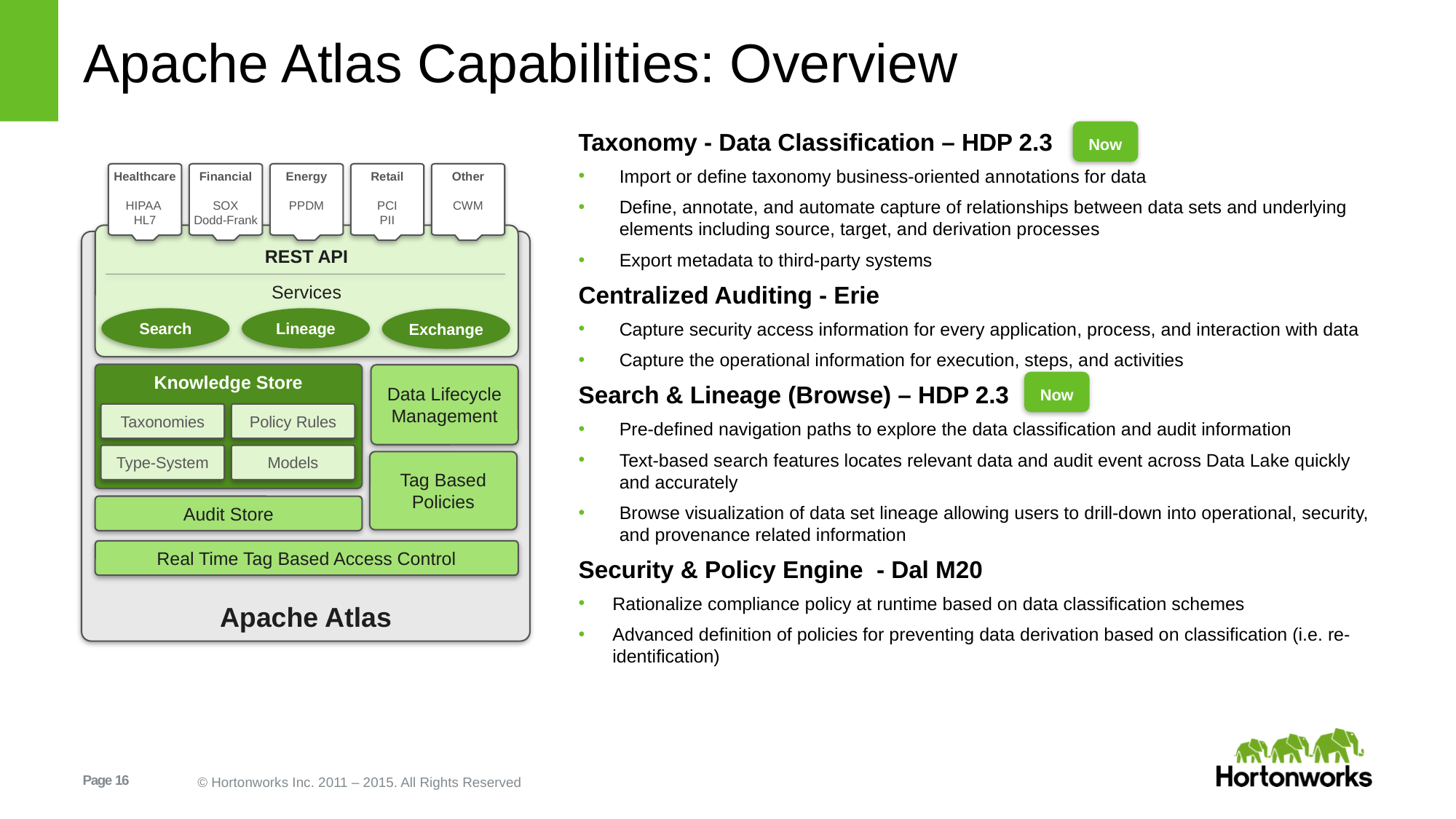

# Apache Atlas Capabilities: Overview
Taxonomy - Data Classification – HDP 2.3
Import or define taxonomy business-oriented annotations for data
Define, annotate, and automate capture of relationships between data sets and underlying elements including source, target, and derivation processes
Export metadata to third-party systems
Centralized Auditing - Erie
Capture security access information for every application, process, and interaction with data
Capture the operational information for execution, steps, and activities
Search & Lineage (Browse) – HDP 2.3
Pre-defined navigation paths to explore the data classification and audit information
Text-based search features locates relevant data and audit event across Data Lake quickly and accurately
Browse visualization of data set lineage allowing users to drill-down into operational, security, and provenance related information
Security & Policy Engine  - Dal M20
Rationalize compliance policy at runtime based on data classification schemes
Advanced definition of policies for preventing data derivation based on classification (i.e. re-identification)
Now
Healthcare

HIPAA
HL7

Financial

SOX
Dodd-Frank

Energy

PPDM

Retail

PCI
PII

Other

CWM

REST API
Services
Apache Atlas
Search
Lineage
Exchange
Knowledge Store
Data Lifecycle Management
Now
Taxonomies
Policy Rules
Type-System
Models
Tag Based Policies
Audit Store
Real Time Tag Based Access Control